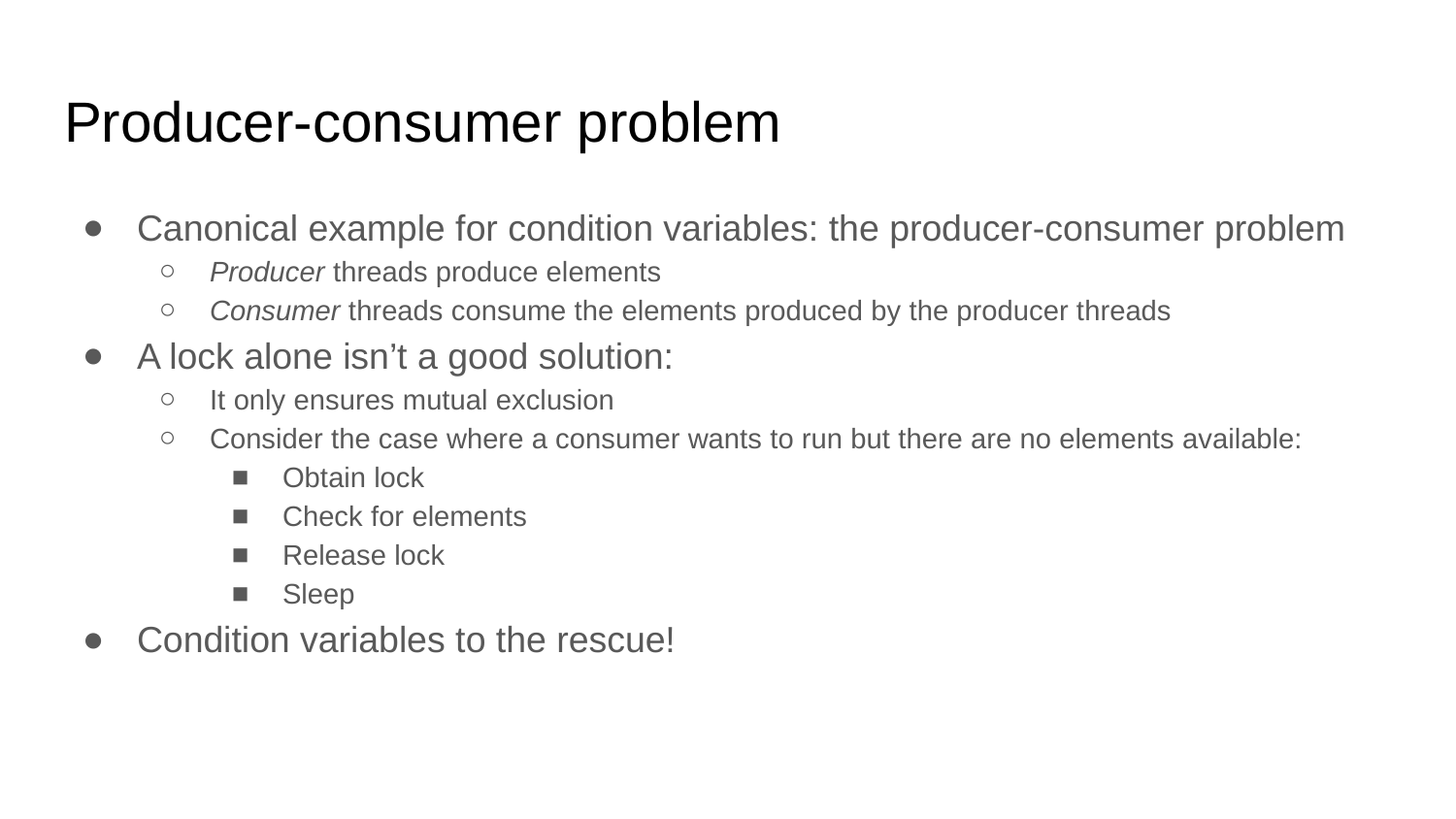

# Producer-consumer problem
Canonical example for condition variables: the producer-consumer problem
Producer threads produce elements
Consumer threads consume the elements produced by the producer threads
A lock alone isn’t a good solution:
It only ensures mutual exclusion
Consider the case where a consumer wants to run but there are no elements available:
Obtain lock
Check for elements
Release lock
Sleep
Condition variables to the rescue!